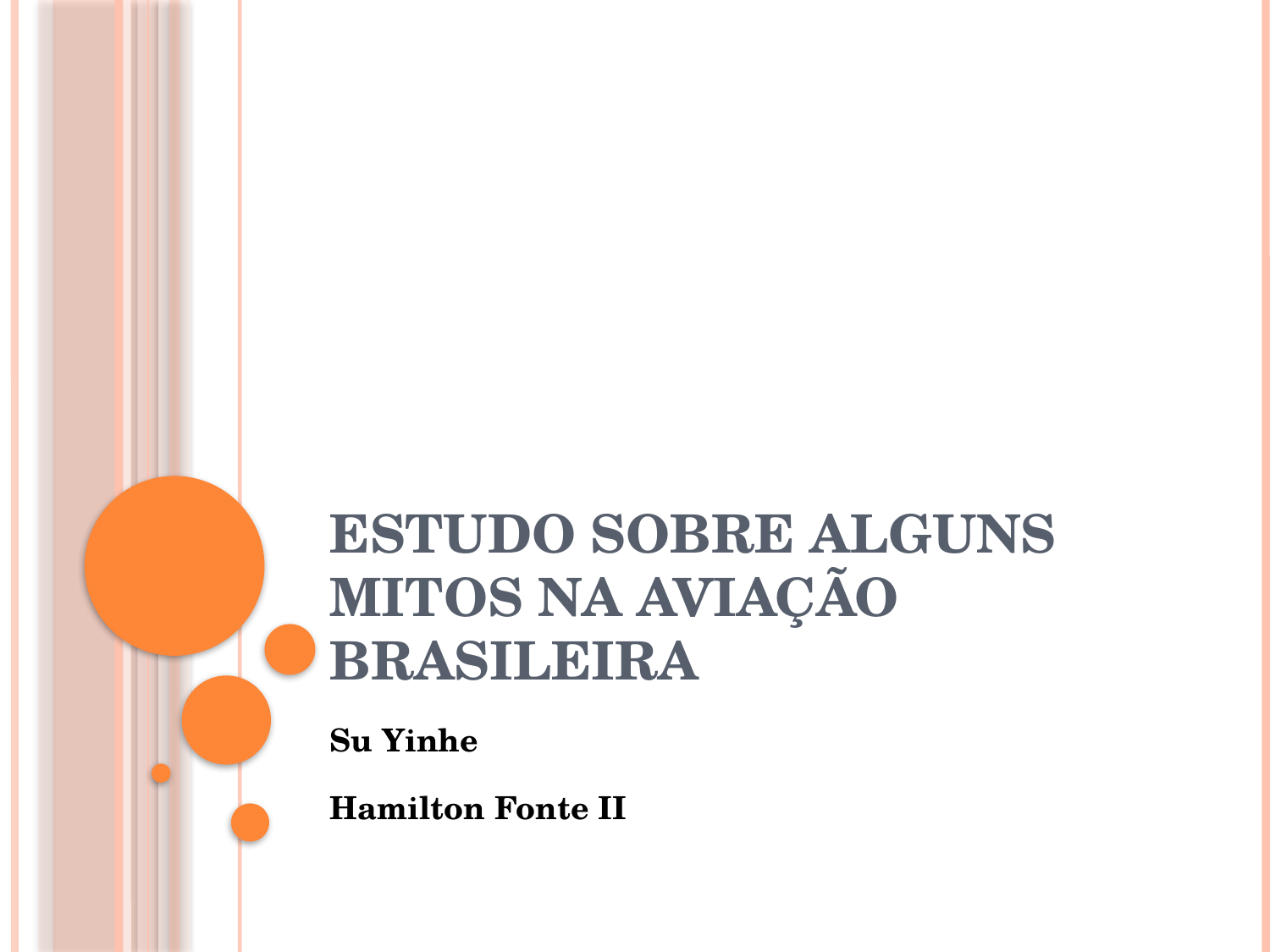

# Estudo sobre alguns mitos na aviação brasileira
Su Yinhe
Hamilton Fonte II